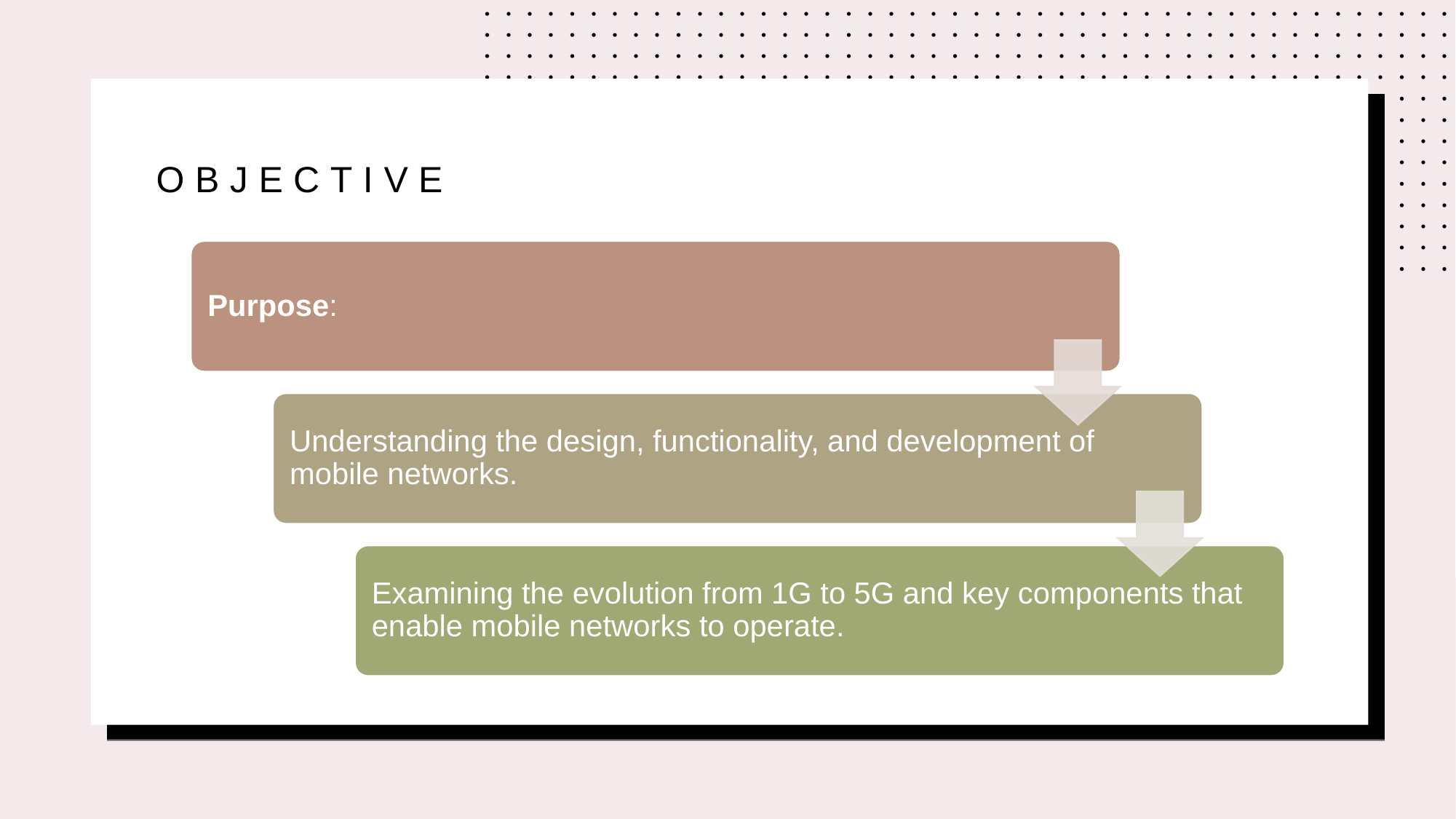

# Objective
Purpose:
Understanding the design, functionality, and development of mobile networks.
Examining the evolution from 1G to 5G and key components that enable mobile networks to operate.